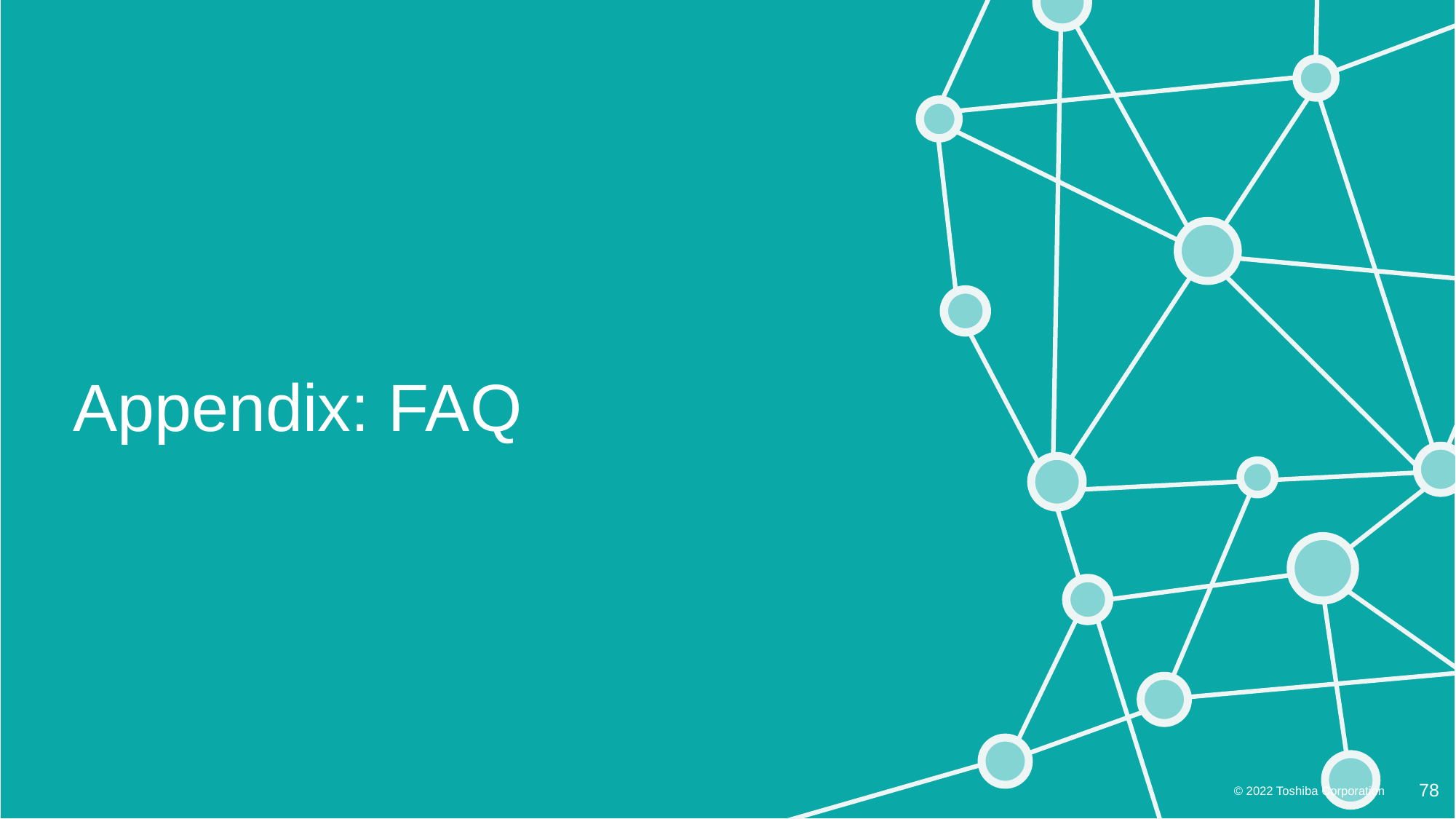

Appendix: FAQ
78
© 2022 Toshiba Corporation